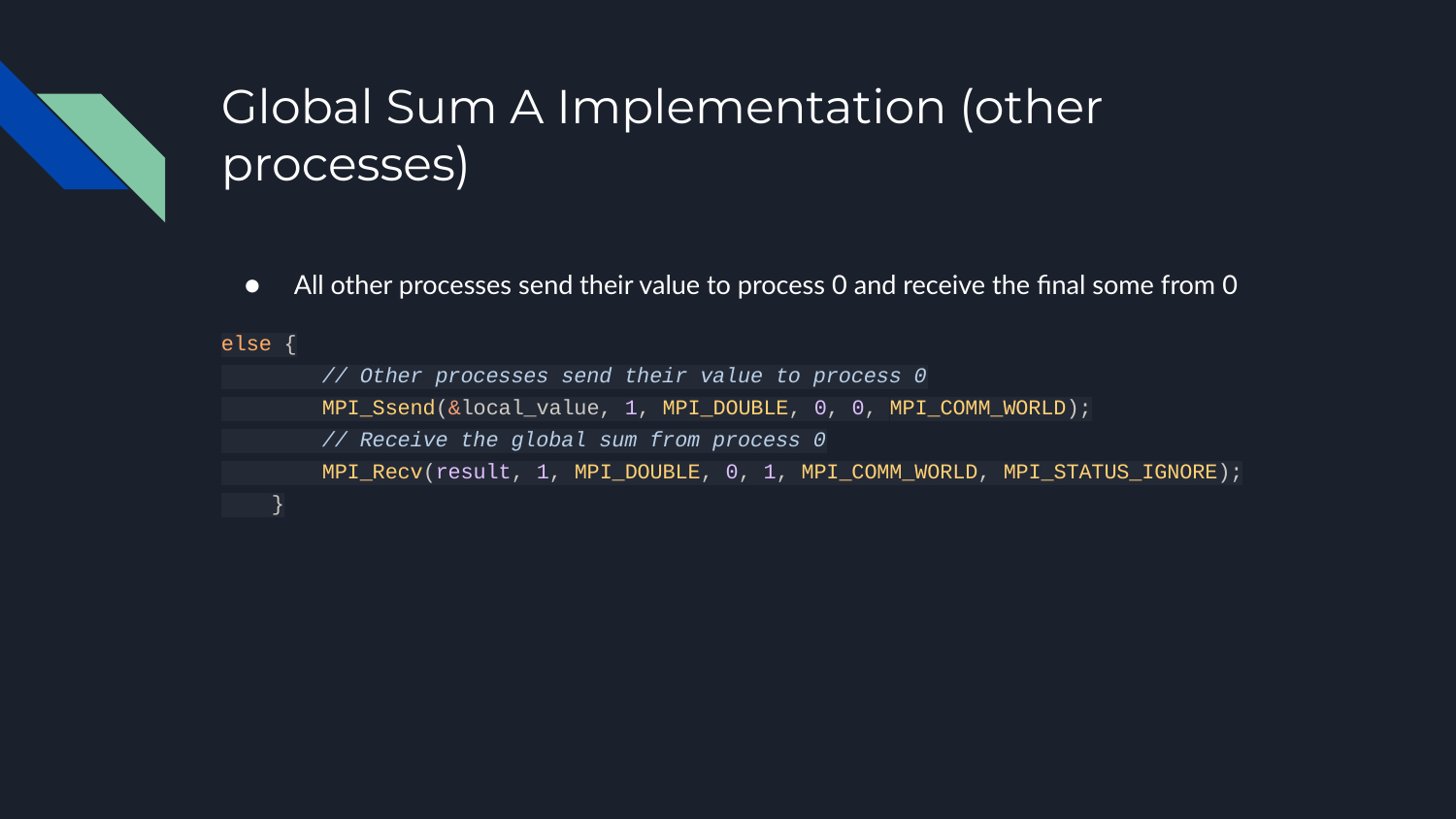

# Global Sum A Implementation (other processes)
All other processes send their value to process 0 and receive the final some from 0
else {
        // Other processes send their value to process 0
        MPI_Ssend(&local_value, 1, MPI_DOUBLE, 0, 0, MPI_COMM_WORLD);
        // Receive the global sum from process 0
        MPI_Recv(result, 1, MPI_DOUBLE, 0, 1, MPI_COMM_WORLD, MPI_STATUS_IGNORE);
    }